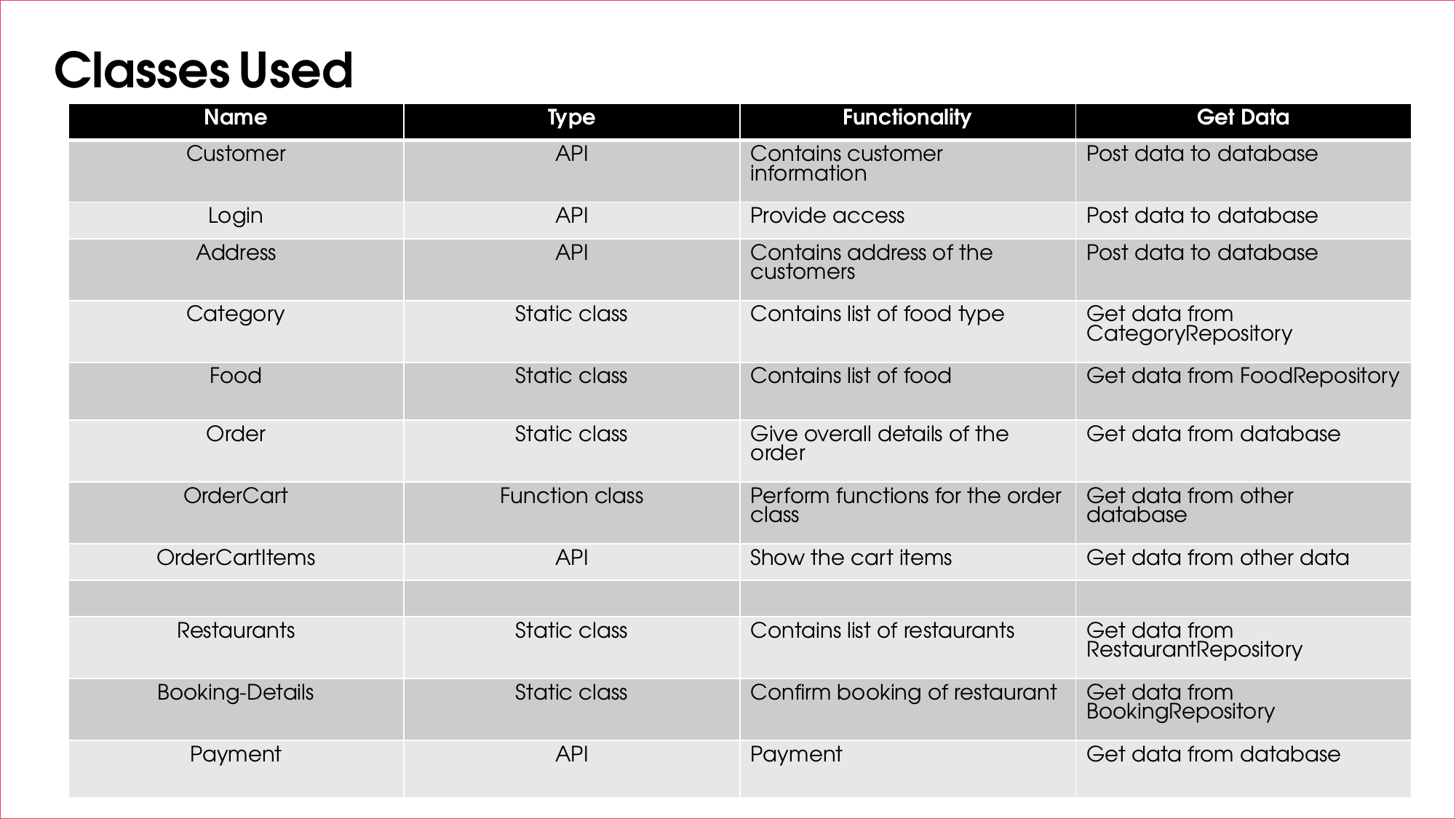

Classes Used
| Name | Type | Functionality | Get Data |
| --- | --- | --- | --- |
| Customer | API | Contains customer information | Post data to database |
| Login | API | Provide access | Post data to database |
| Address | API | Contains address of the customers | Post data to database |
| Category | Static class | Contains list of food type | Get data from CategoryRepository |
| Food | Static class | Contains list of food | Get data from FoodRepository |
| Order | Static class | Give overall details of the order | Get data from database |
| OrderCart | Function class | Perform functions for the order class | Get data from other database |
| OrderCartItems | API | Show the cart items | Get data from other data |
|  |  |  |  |
| Restaurants | Static class | Contains list of restaurants | Get data from RestaurantRepository |
| Booking-Details | Static class | Confirm booking of restaurant | Get data from BookingRepository |
| Payment | API | Payment | Get data from database |